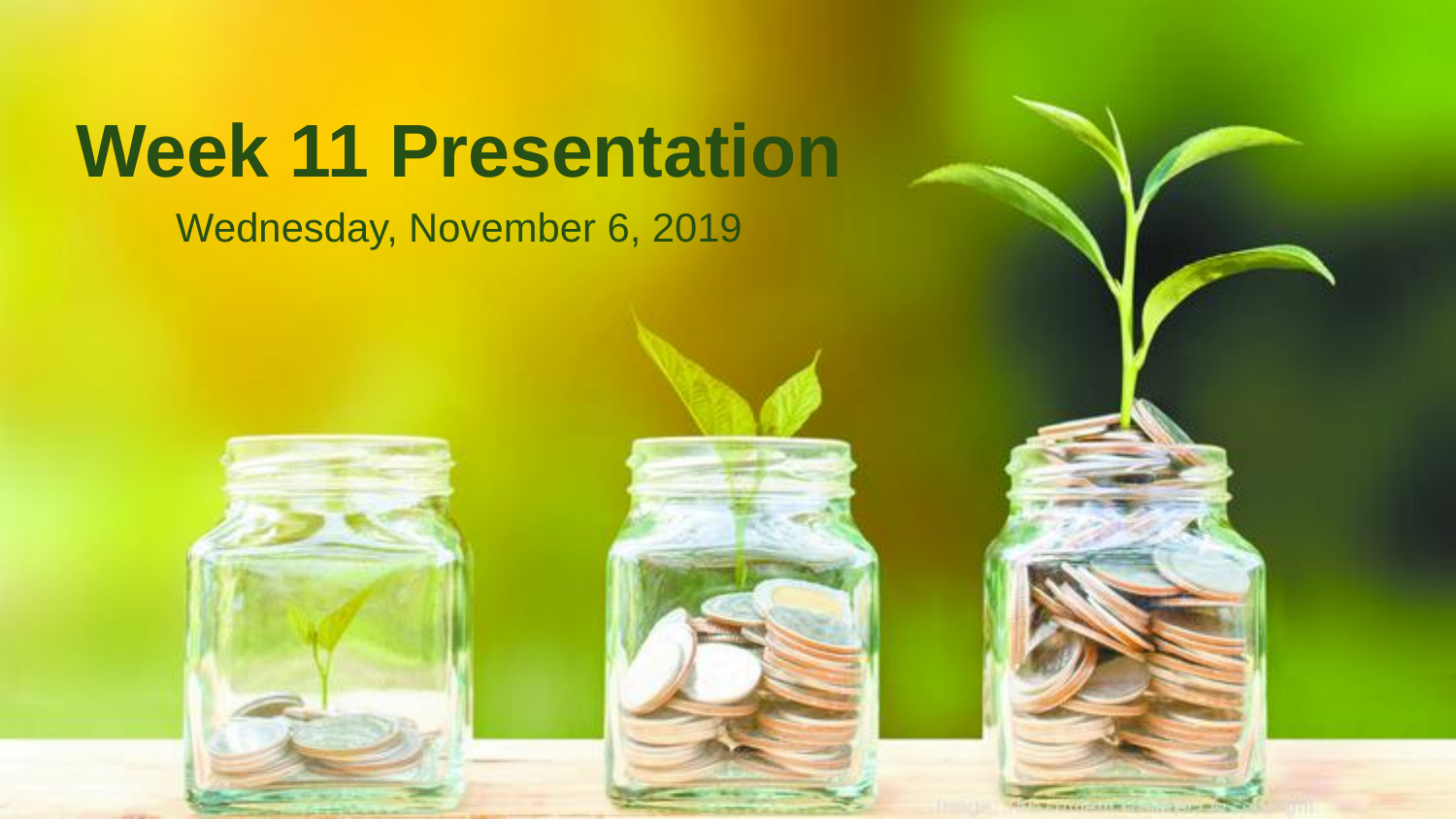

# Week 11 Presentation
Wednesday, November 6, 2019